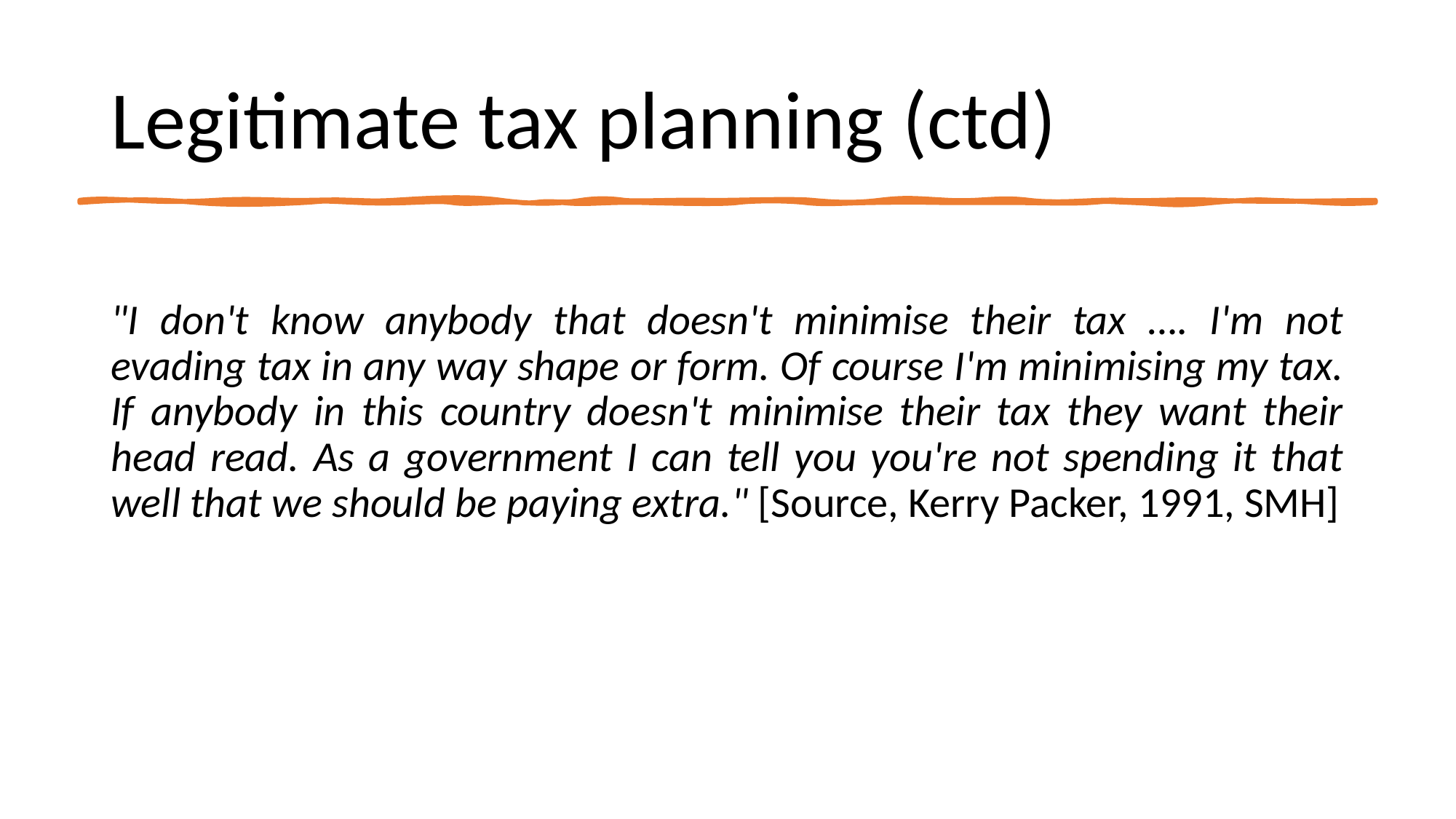

# Legitimate tax planning (ctd)

"I don't know anybody that doesn't minimise their tax …. I'm not evading tax in any way shape or form. Of course I'm minimising my tax. If anybody in this country doesn't minimise their tax they want their head read. As a government I can tell you you're not spending it that well that we should be paying extra." [Source, Kerry Packer, 1991, SMH]